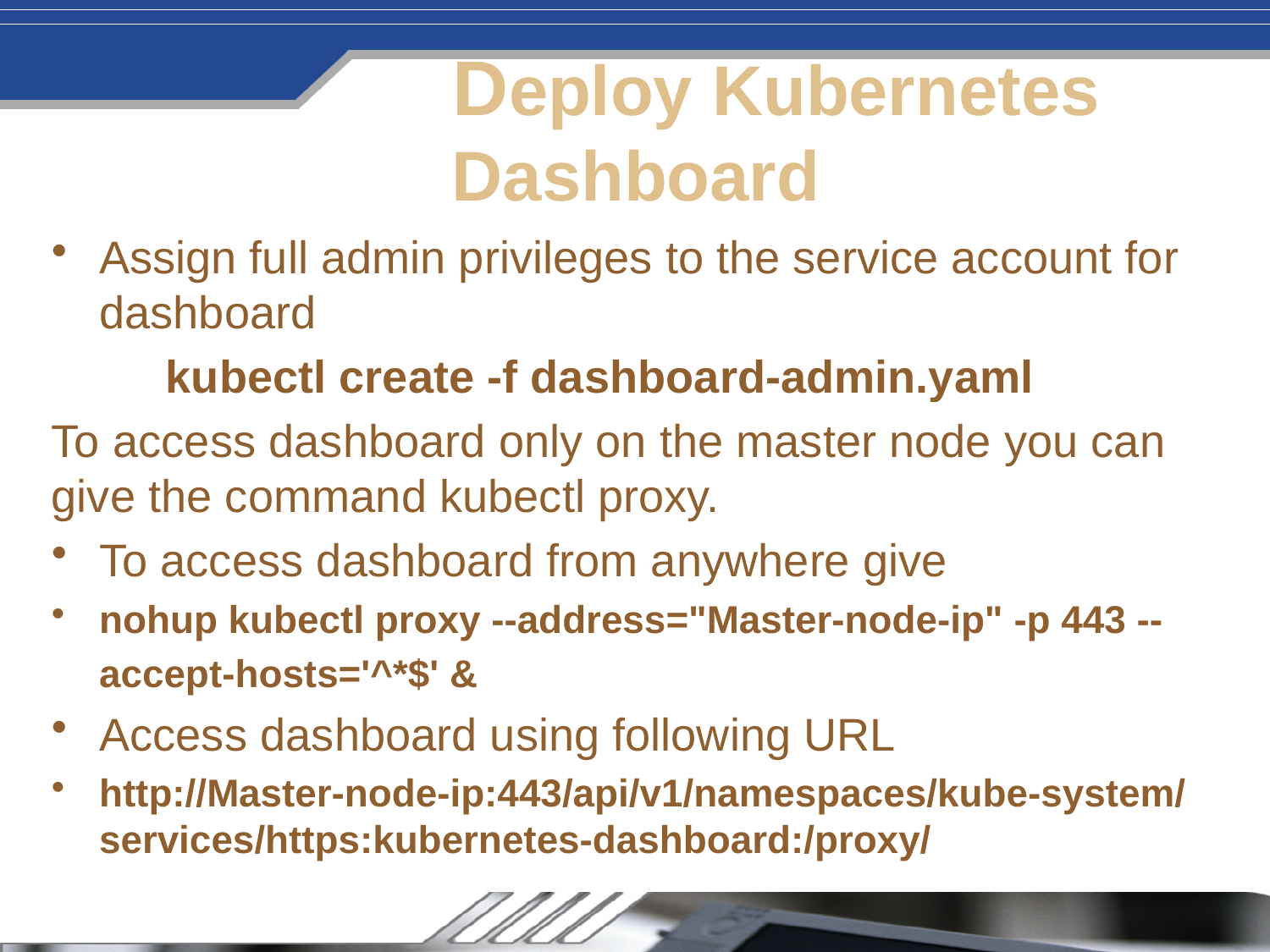

# Deploy Kubernetes Dashboard
Assign full admin privileges to the service account for dashboard
         kubectl create -f dashboard-admin.yaml
To access dashboard only on the master node you can give the command kubectl proxy.
To access dashboard from anywhere give
nohup kubectl proxy --address="Master-node-ip" -p 443 --accept-hosts='^*$' &
Access dashboard using following URL
http://Master-node-ip:443/api/v1/namespaces/kube-system/services/https:kubernetes-dashboard:/proxy/